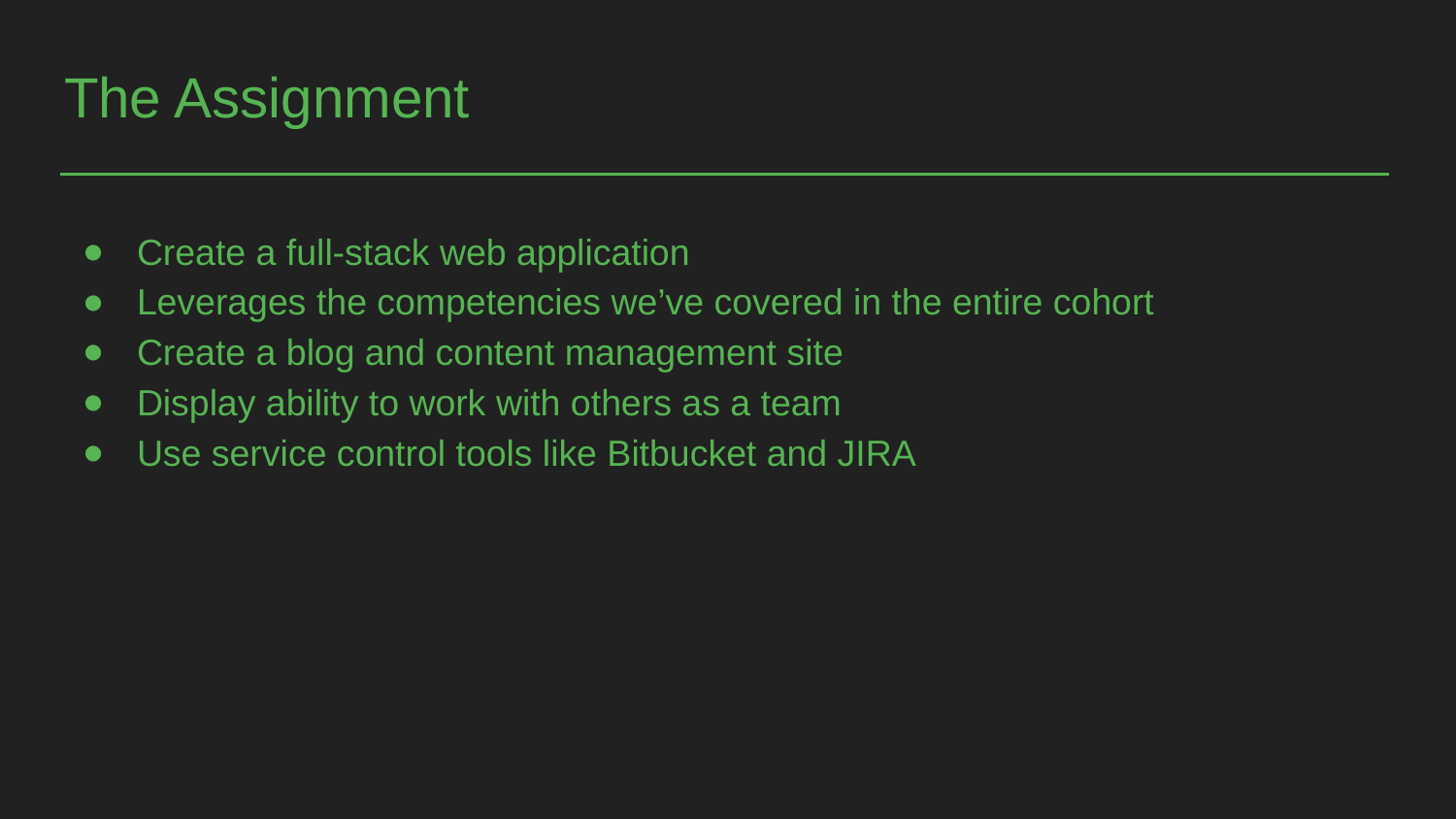

# The Assignment
Create a full-stack web application
Leverages the competencies we’ve covered in the entire cohort
Create a blog and content management site
Display ability to work with others as a team
Use service control tools like Bitbucket and JIRA